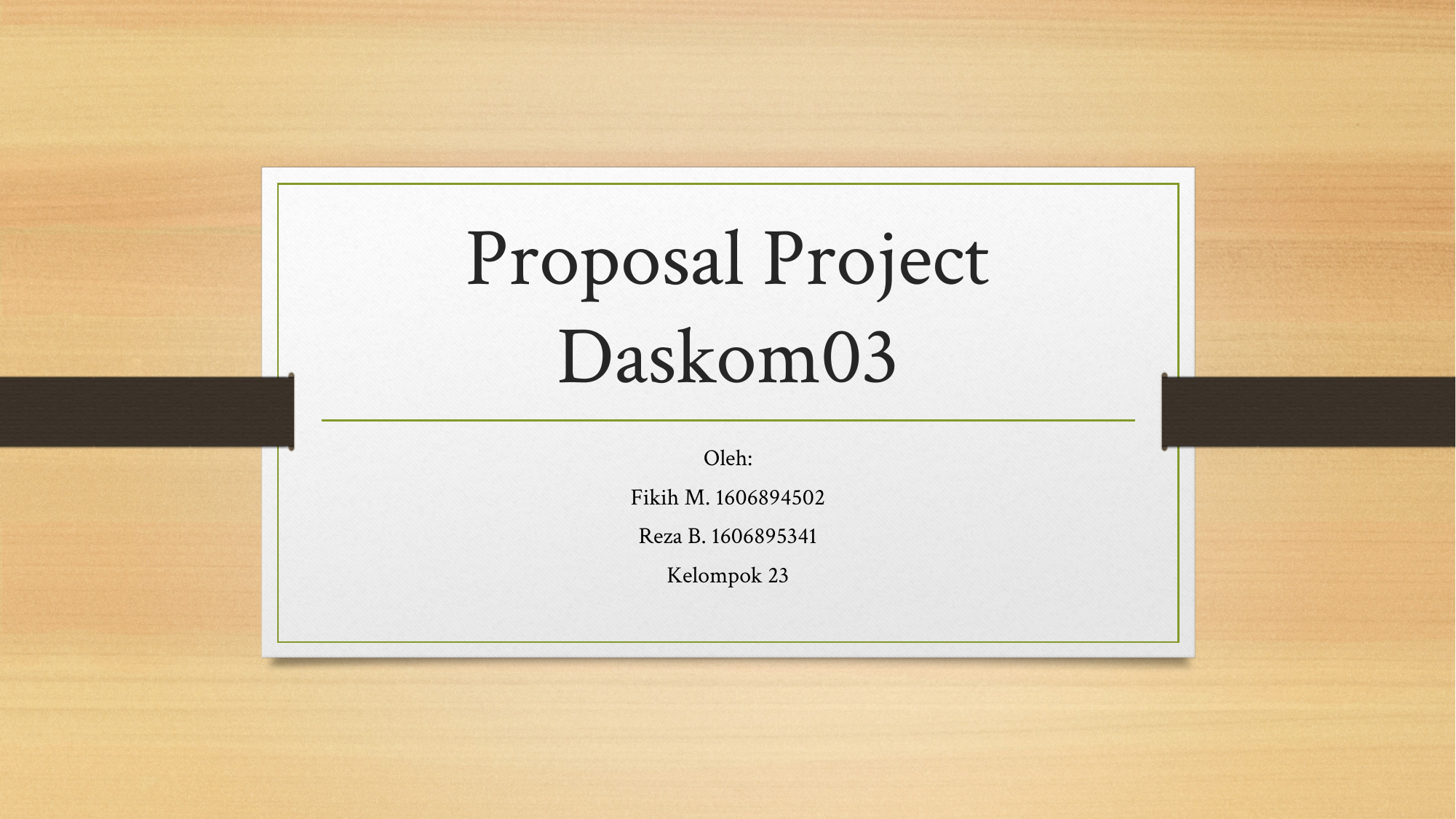

# Proposal Project Daskom03
Oleh:
Fikih M. 1606894502
Reza B. 1606895341
Kelompok 23